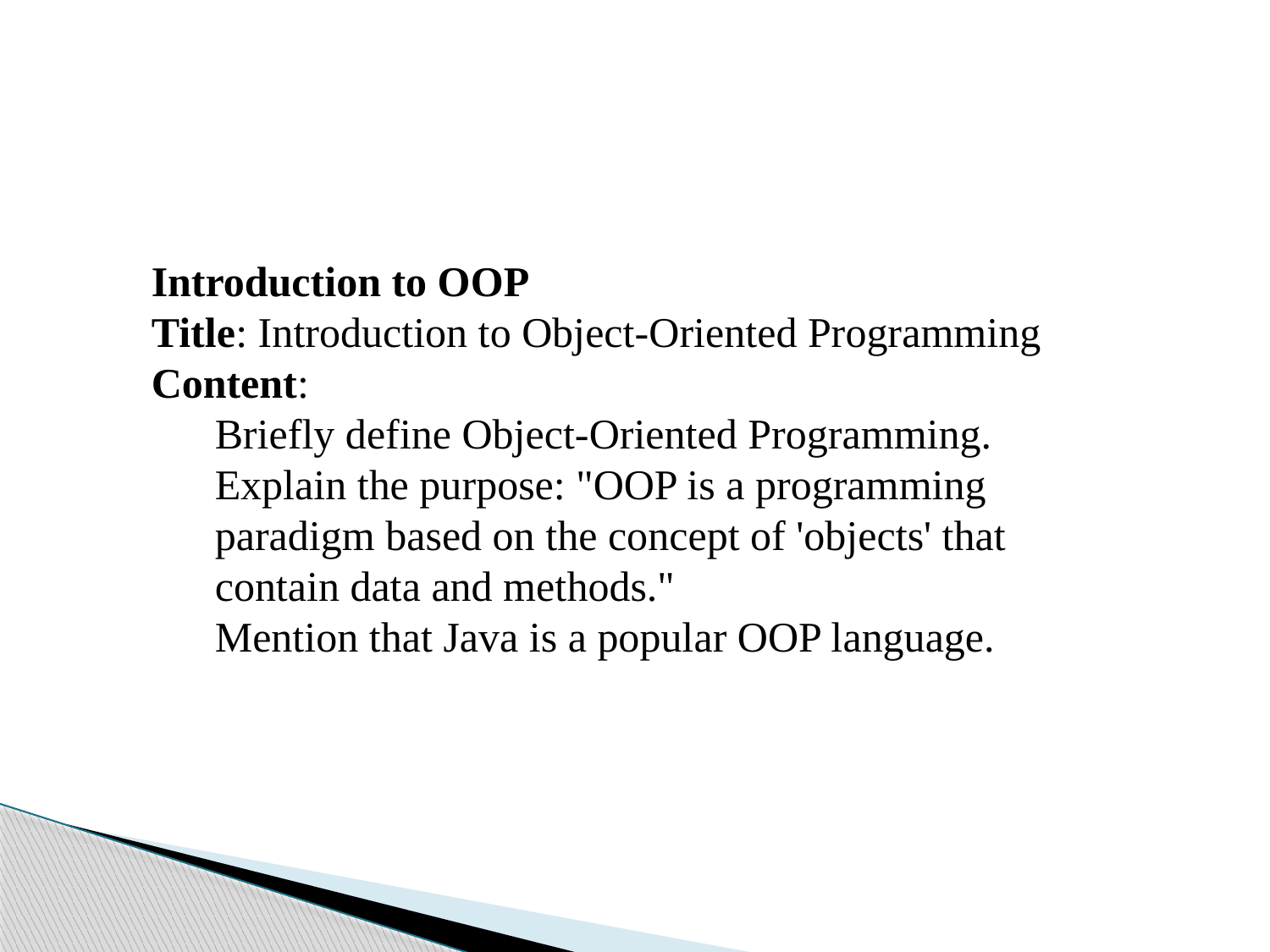

Introduction to OOP
Title: Introduction to Object-Oriented Programming
Content:
Briefly define Object-Oriented Programming.
Explain the purpose: "OOP is a programming paradigm based on the concept of 'objects' that contain data and methods."
Mention that Java is a popular OOP language.